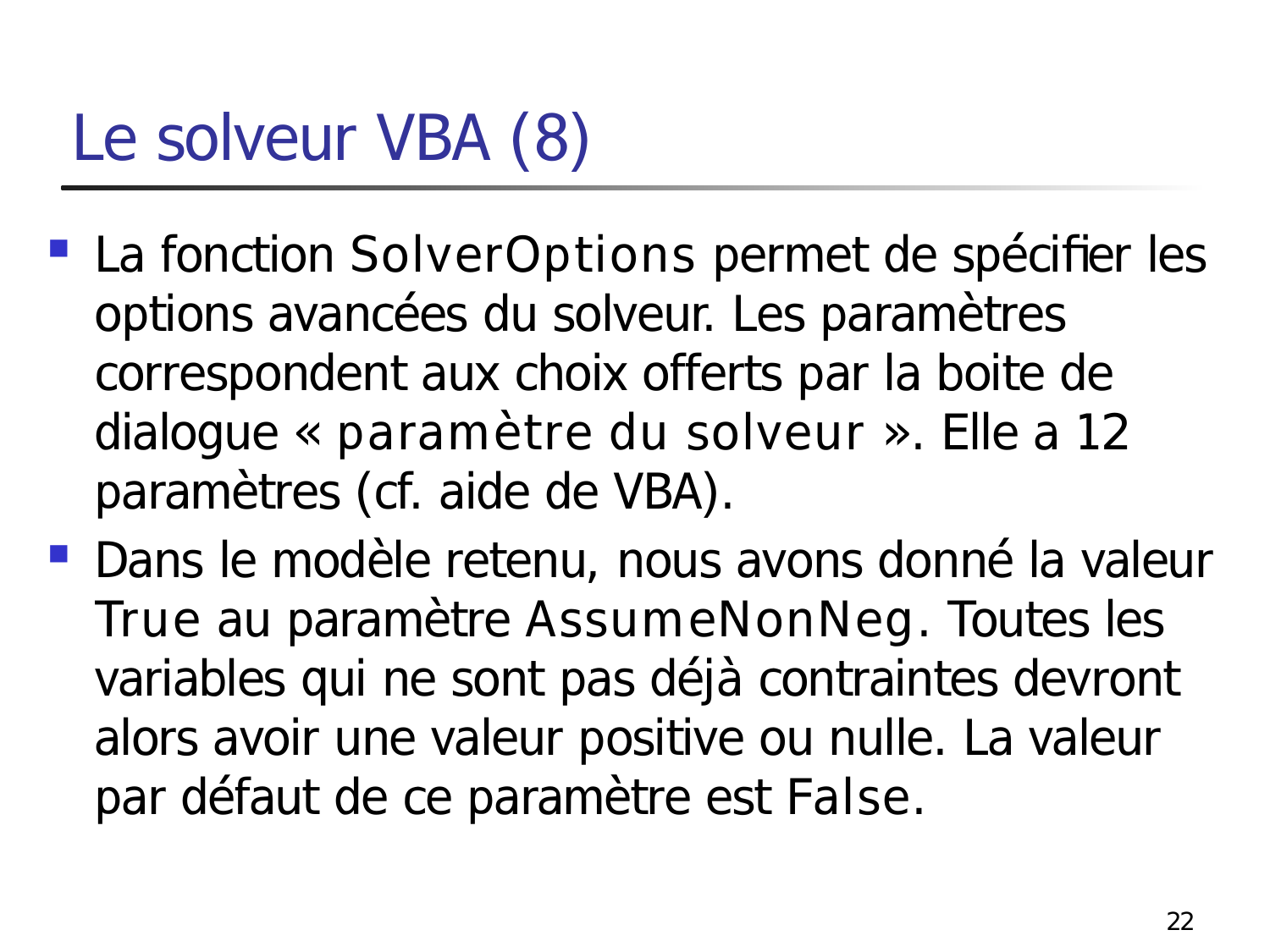

# Le solveur VBA (8)
La fonction SolverOptions permet de spécifier les options avancées du solveur. Les paramètres correspondent aux choix offerts par la boite de dialogue « paramètre du solveur ». Elle a 12 paramètres (cf. aide de VBA).
Dans le modèle retenu, nous avons donné la valeur True au paramètre AssumeNonNeg. Toutes les variables qui ne sont pas déjà contraintes devront alors avoir une valeur positive ou nulle. La valeur par défaut de ce paramètre est False.
22